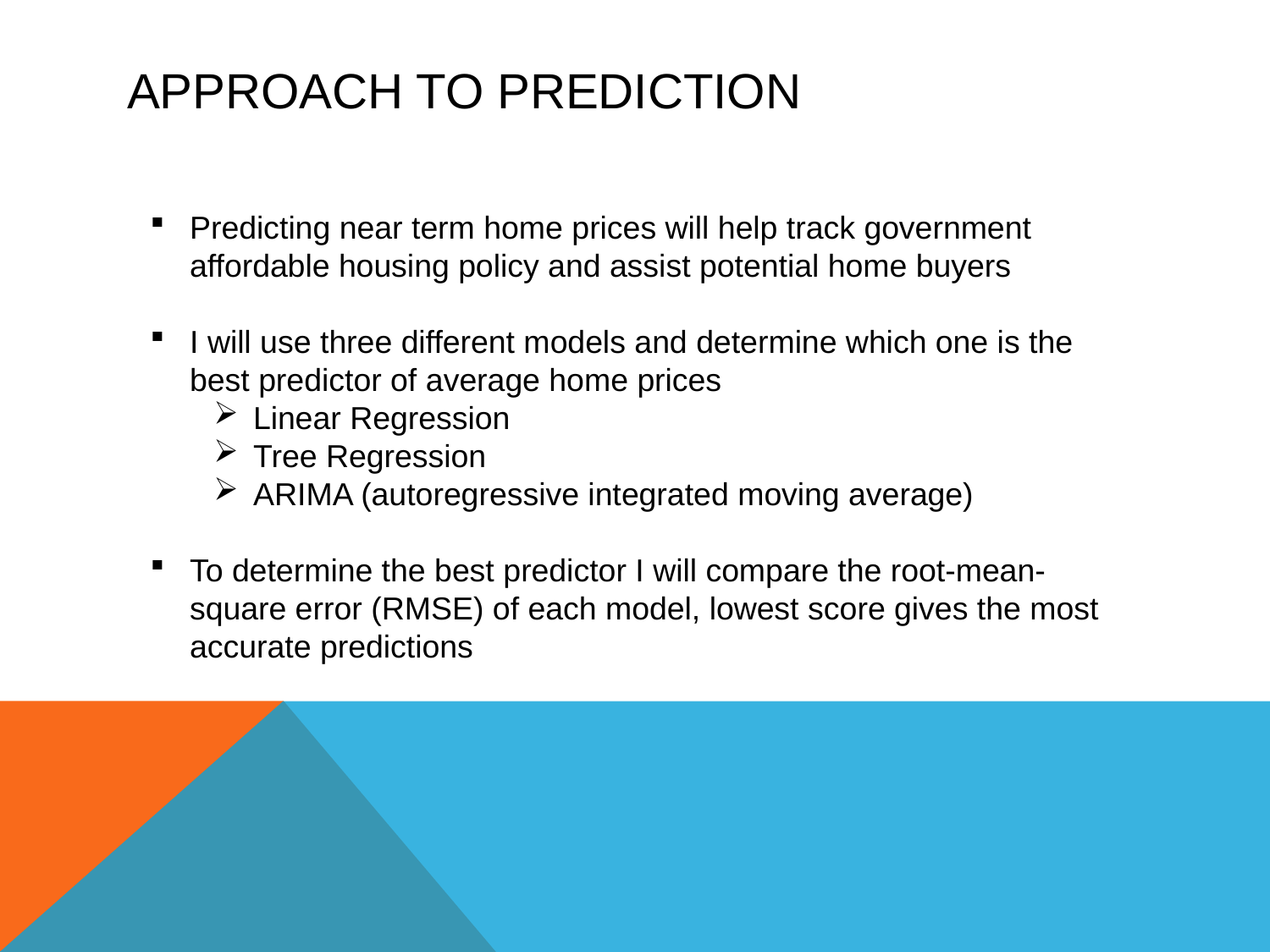

# Approach to prediction
Predicting near term home prices will help track government affordable housing policy and assist potential home buyers

I will use three different models and determine which one is the best predictor of average home prices
Linear Regression
Tree Regression
ARIMA (autoregressive integrated moving average)

To determine the best predictor I will compare the root-mean-square error (RMSE) of each model, lowest score gives the most accurate predictions